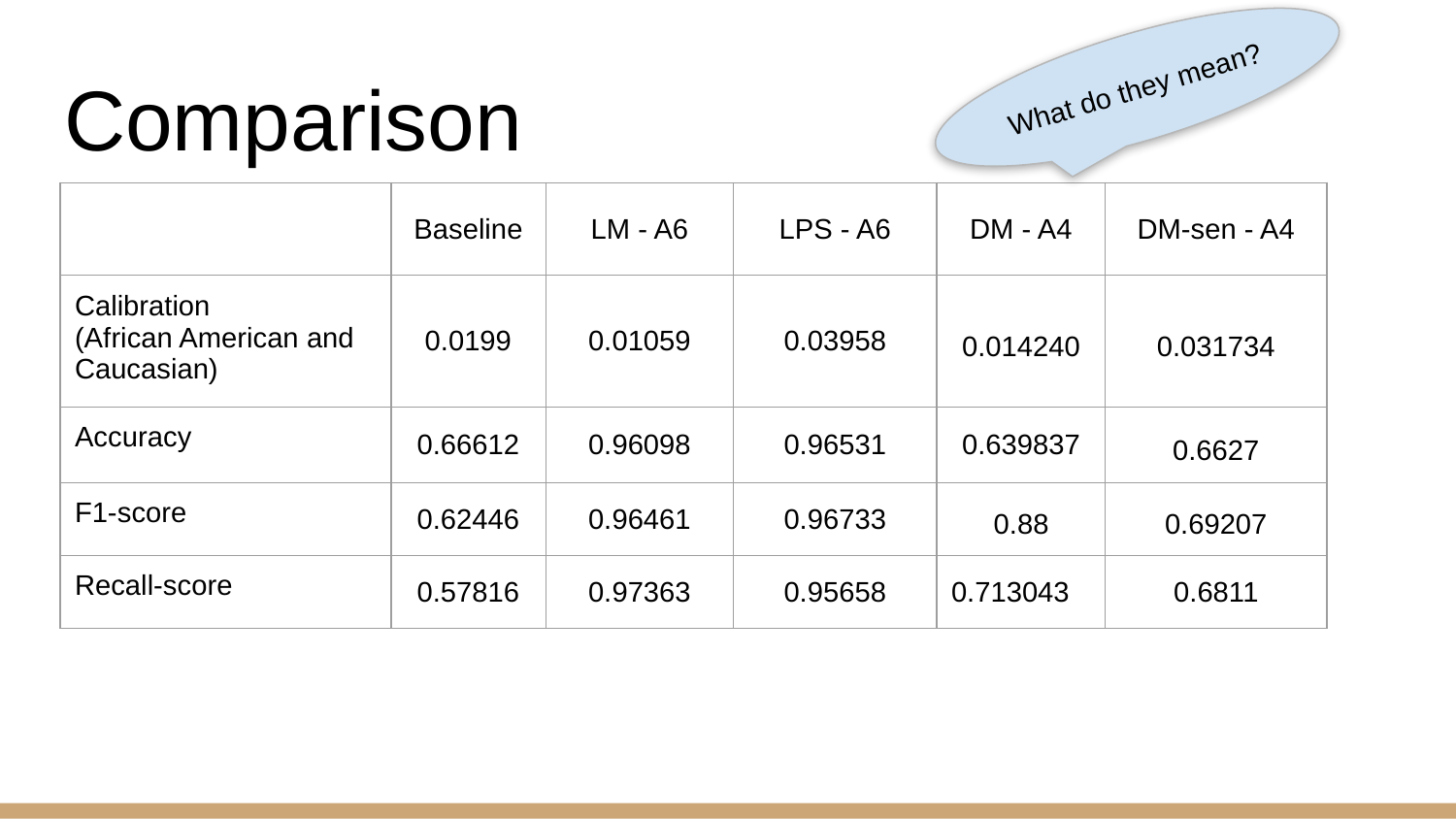

What do they mean?
# Comparison
|  | Baseline | LM - A6 | LPS - A6 | DM - A4 | DM-sen - A4 |
| --- | --- | --- | --- | --- | --- |
| Calibration (African American and Caucasian) | 0.0199 | 0.01059 | 0.03958 | 0.014240 | 0.031734 |
| Accuracy | 0.66612 | 0.96098 | 0.96531 | 0.639837 | 0.6627 |
| F1-score | 0.62446 | 0.96461 | 0.96733 | 0.88 | 0.69207 |
| Recall-score | 0.57816 | 0.97363 | 0.95658 | 0.713043 | 0.6811 |